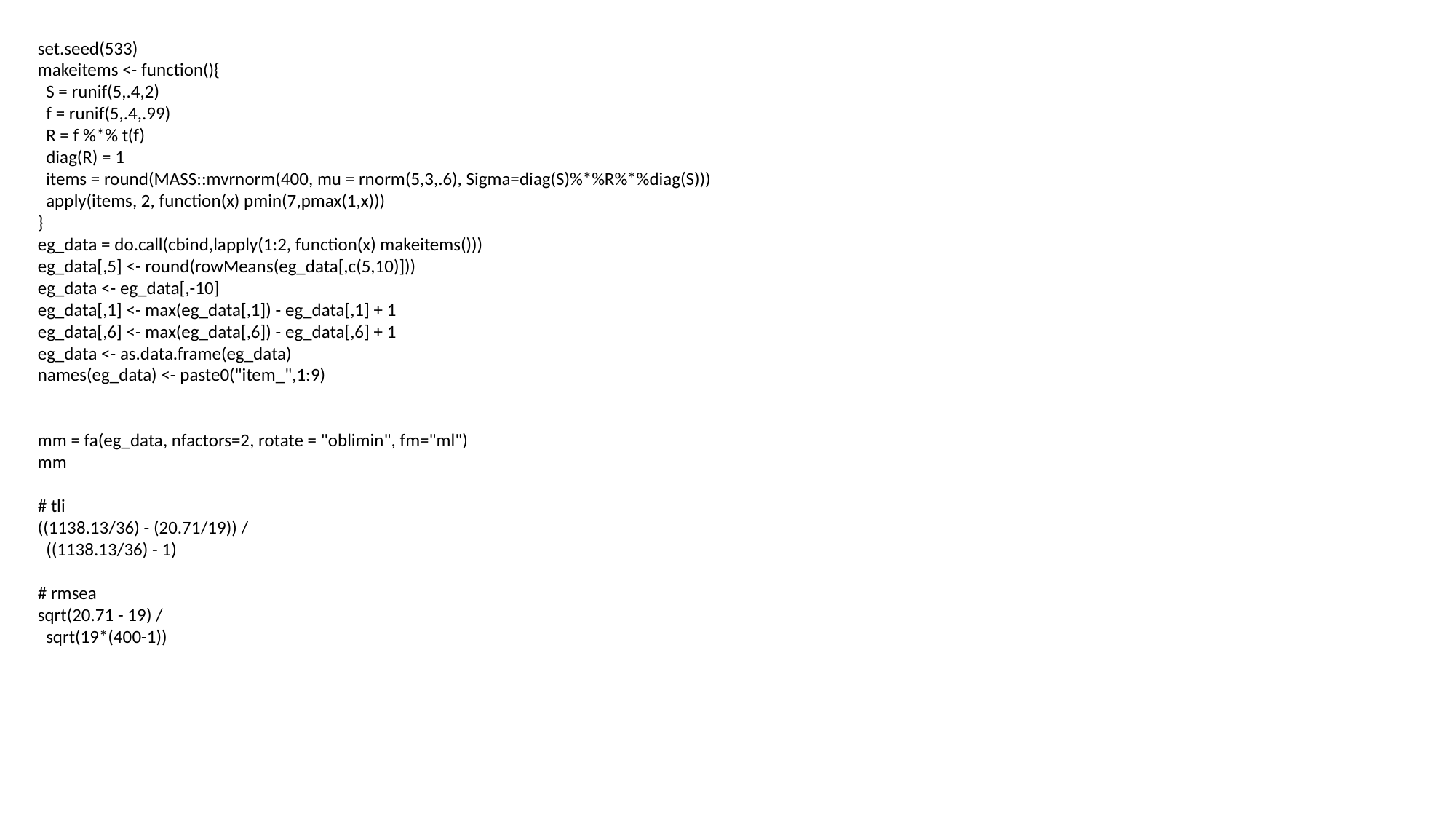

set.seed(533)
makeitems <- function(){
  S = runif(5,.4,2)
  f = runif(5,.4,.99)
  R = f %*% t(f)
  diag(R) = 1
  items = round(MASS::mvrnorm(400, mu = rnorm(5,3,.6), Sigma=diag(S)%*%R%*%diag(S)))
  apply(items, 2, function(x) pmin(7,pmax(1,x)))
}
eg_data = do.call(cbind,lapply(1:2, function(x) makeitems()))
eg_data[,5] <- round(rowMeans(eg_data[,c(5,10)]))
eg_data <- eg_data[,-10]
eg_data[,1] <- max(eg_data[,1]) - eg_data[,1] + 1
eg_data[,6] <- max(eg_data[,6]) - eg_data[,6] + 1
eg_data <- as.data.frame(eg_data)
names(eg_data) <- paste0("item_",1:9)

mm = fa(eg_data, nfactors=2, rotate = "oblimin", fm="ml")
mm

# tli
((1138.13/36) - (20.71/19)) /
  ((1138.13/36) - 1)

# rmsea
sqrt(20.71 - 19) /
  sqrt(19*(400-1))